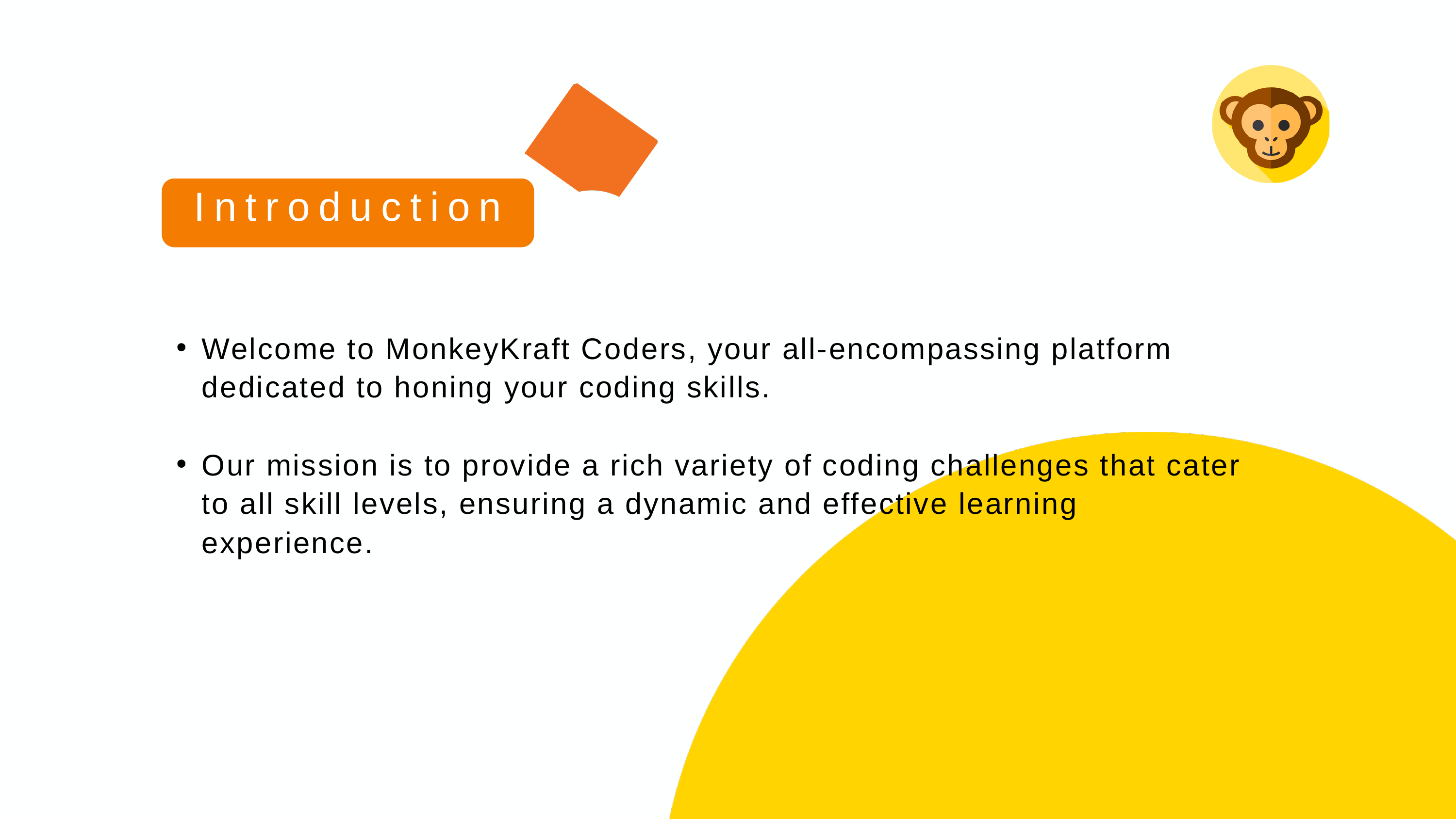

Introduction
Welcome to MonkeyKraft Coders, your all-encompassing platform dedicated to honing your coding skills.

Our mission is to provide a rich variety of coding challenges that cater to all skill levels, ensuring a dynamic and effective learning experience.